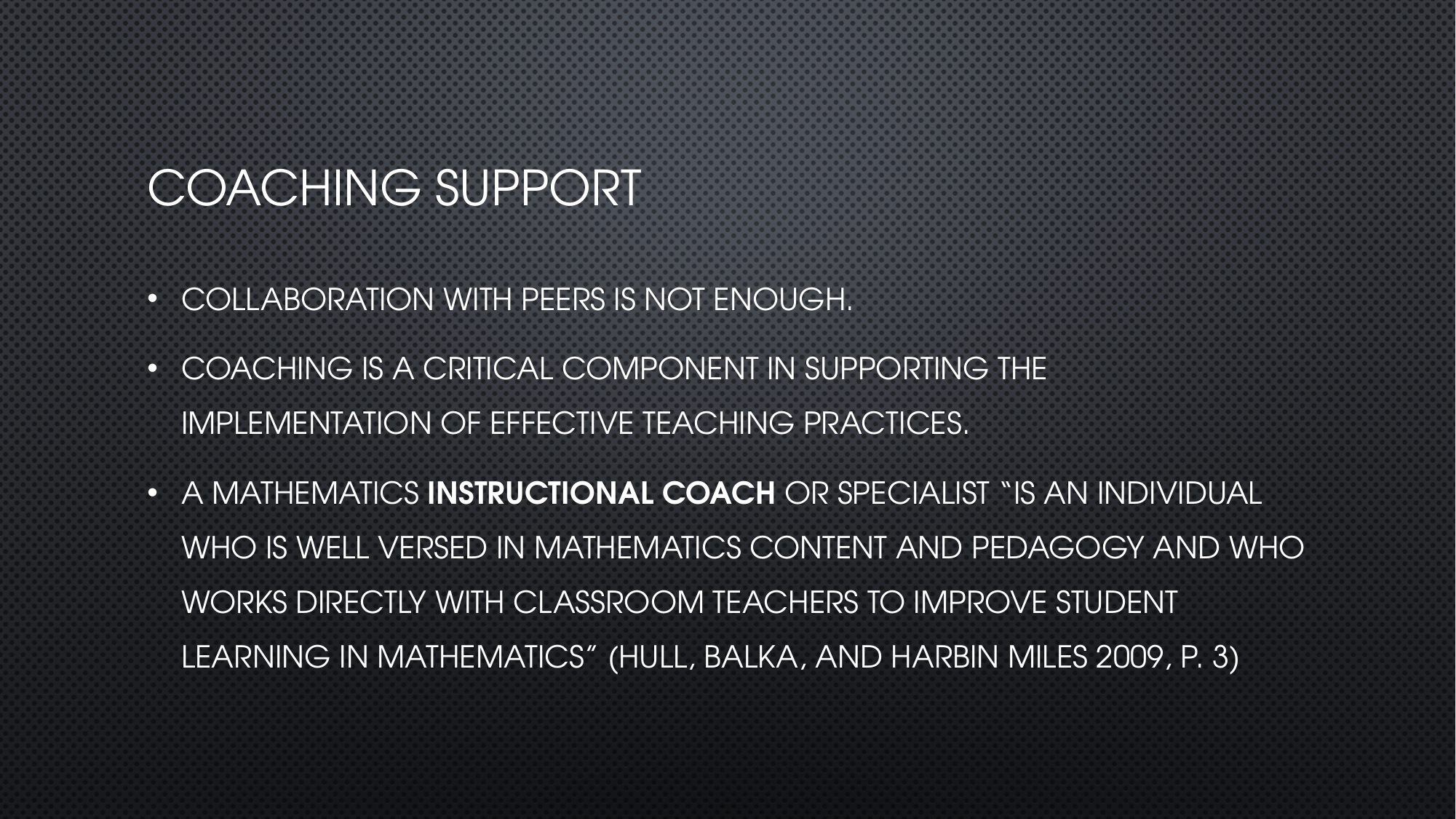

# COACHING SUPPORT
Collaboration with peers is not enough.
Coaching is a critical component in supporting the implementation of effective teaching practices.
A mathematics instructional coach or specialist “is an individual who is well versed in mathematics content and pedagogy and who works directly with classroom teachers to improve student learning in mathematics” (Hull, Balka, and Harbin Miles 2009, P. 3)